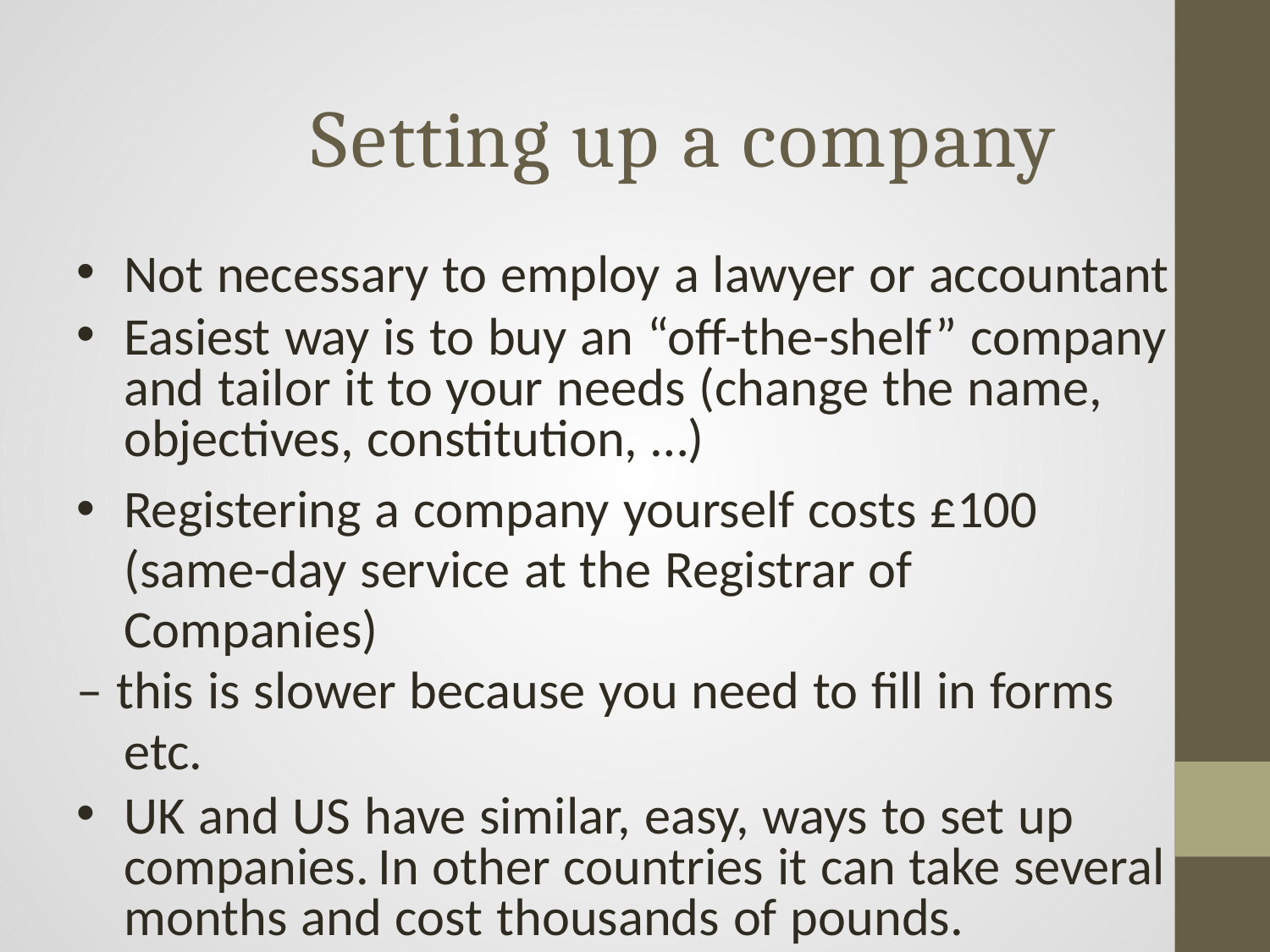

# Setting up a company
Not necessary to employ a lawyer or accountant
Easiest way is to buy an “oﬀ-the-shelf” company and tailor it to your needs (change the name, objectives, constitution, …)
Registering a company yourself costs £100 (same-day service at the Registrar of Companies)
– this is slower because you need to ﬁll in forms etc.
UK and US have similar, easy, ways to set up companies.	In other countries it can take several months and cost thousands of pounds.